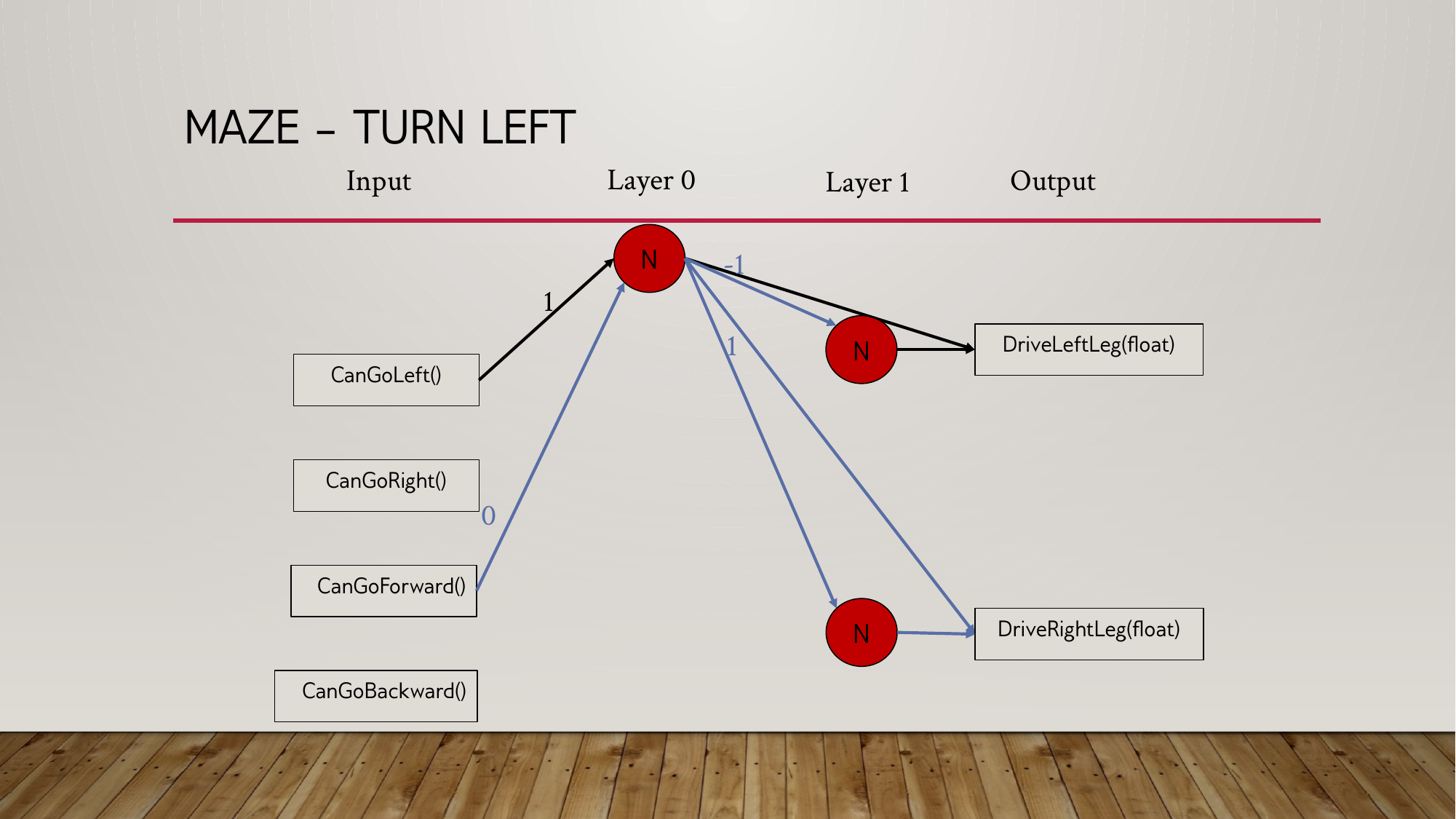

# Maze – Turn Left
Layer 0
Output
Input
Layer 1
N
-1
1
N
1
DriveLeftLeg(float)
CanGoLeft()
CanGoRight()
0
CanGoForward()
N
DriveRightLeg(float)
CanGoBackward()